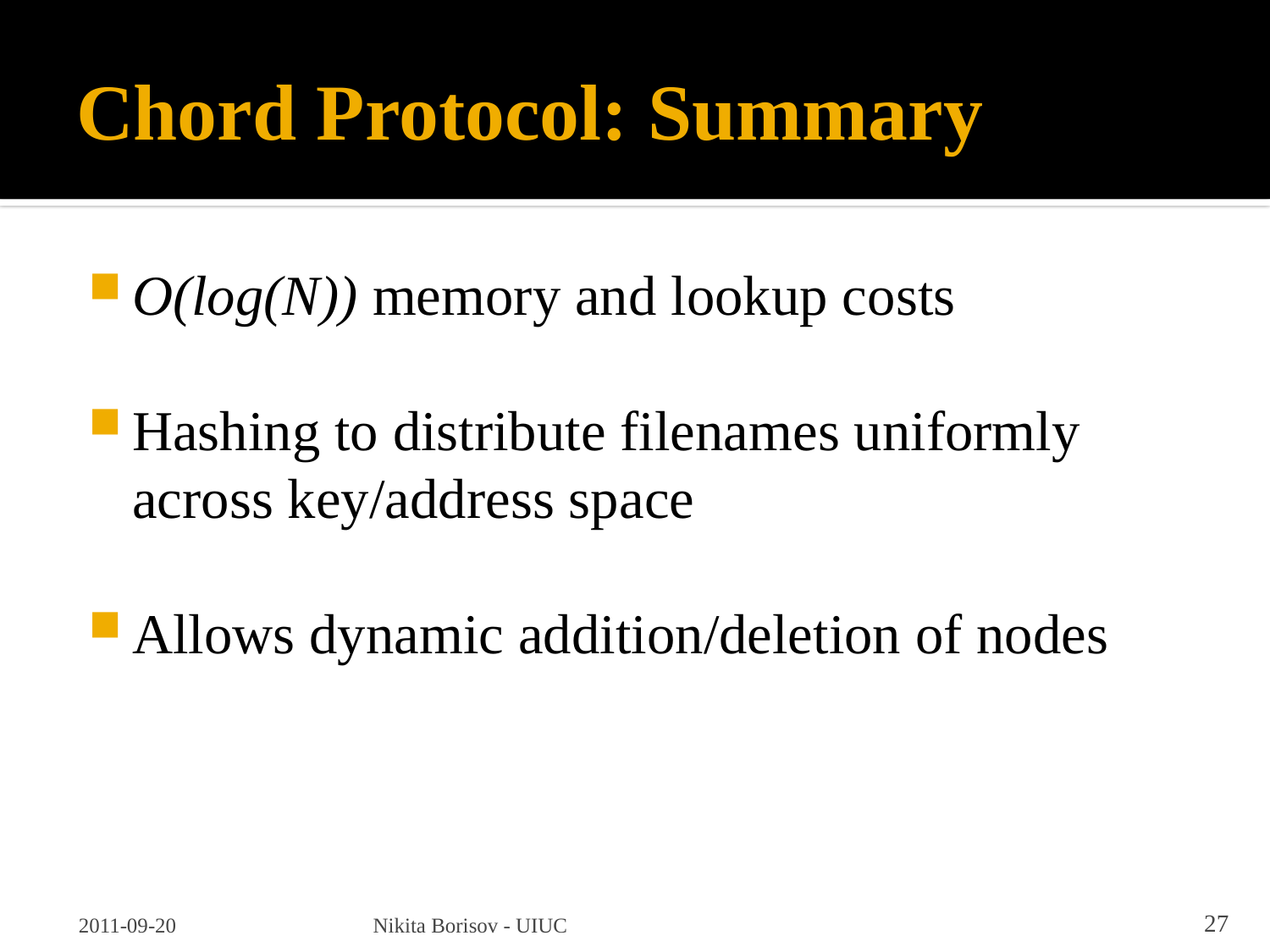

# Chord Protocol: Summary
O(log(N)) memory and lookup costs

Hashing to distribute filenames uniformly across key/address space

Allows dynamic addition/deletion of nodes

2011-09-20
Nikita Borisov - UIUC
27